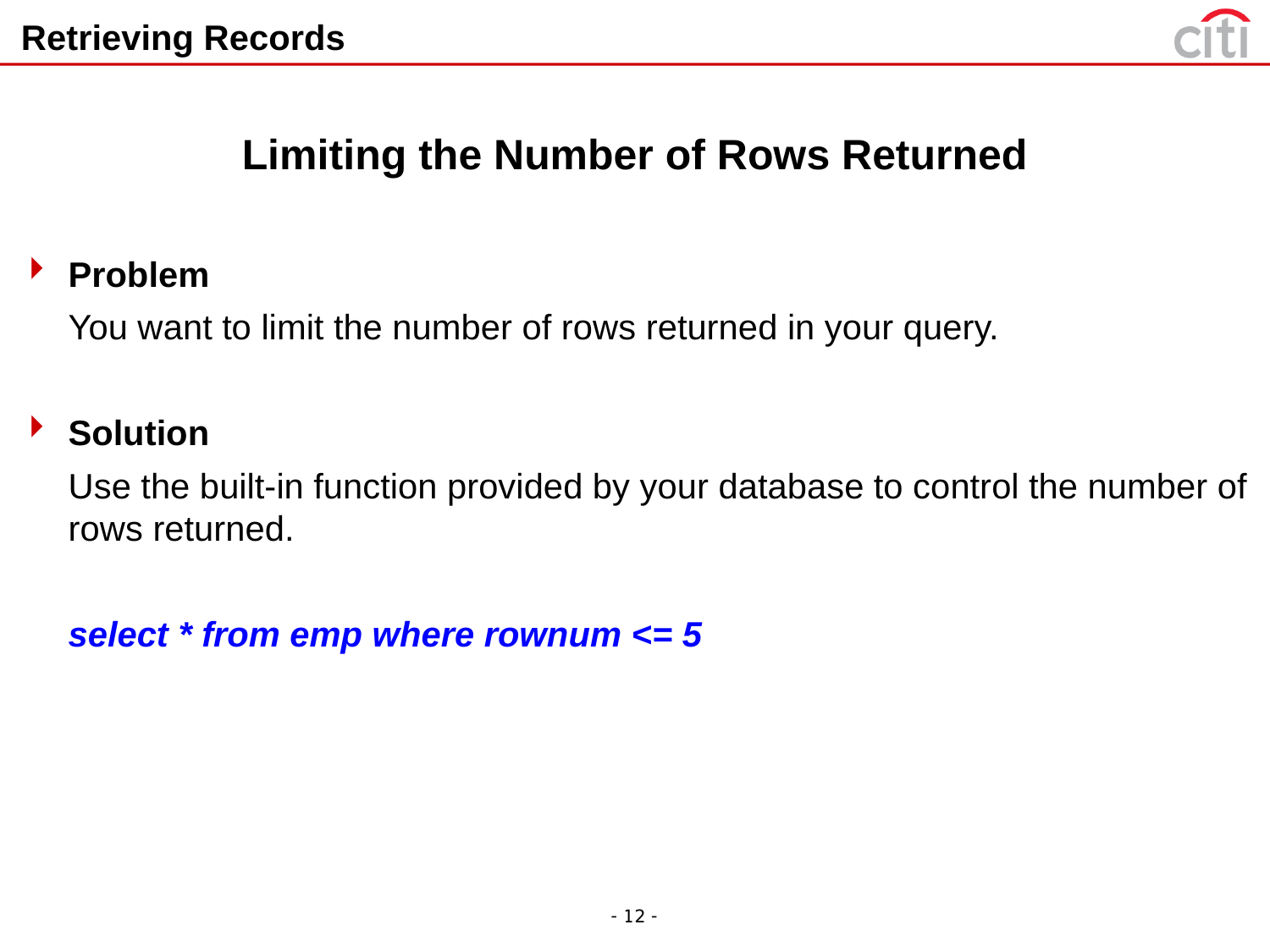

# Retrieving Records
Limiting the Number of Rows Returned

Problem
	You want to limit the number of rows returned in your query.

Solution
	Use the built-in function provided by your database to control the number of rows returned.

	select * from emp where rownum <= 5
- 12 -